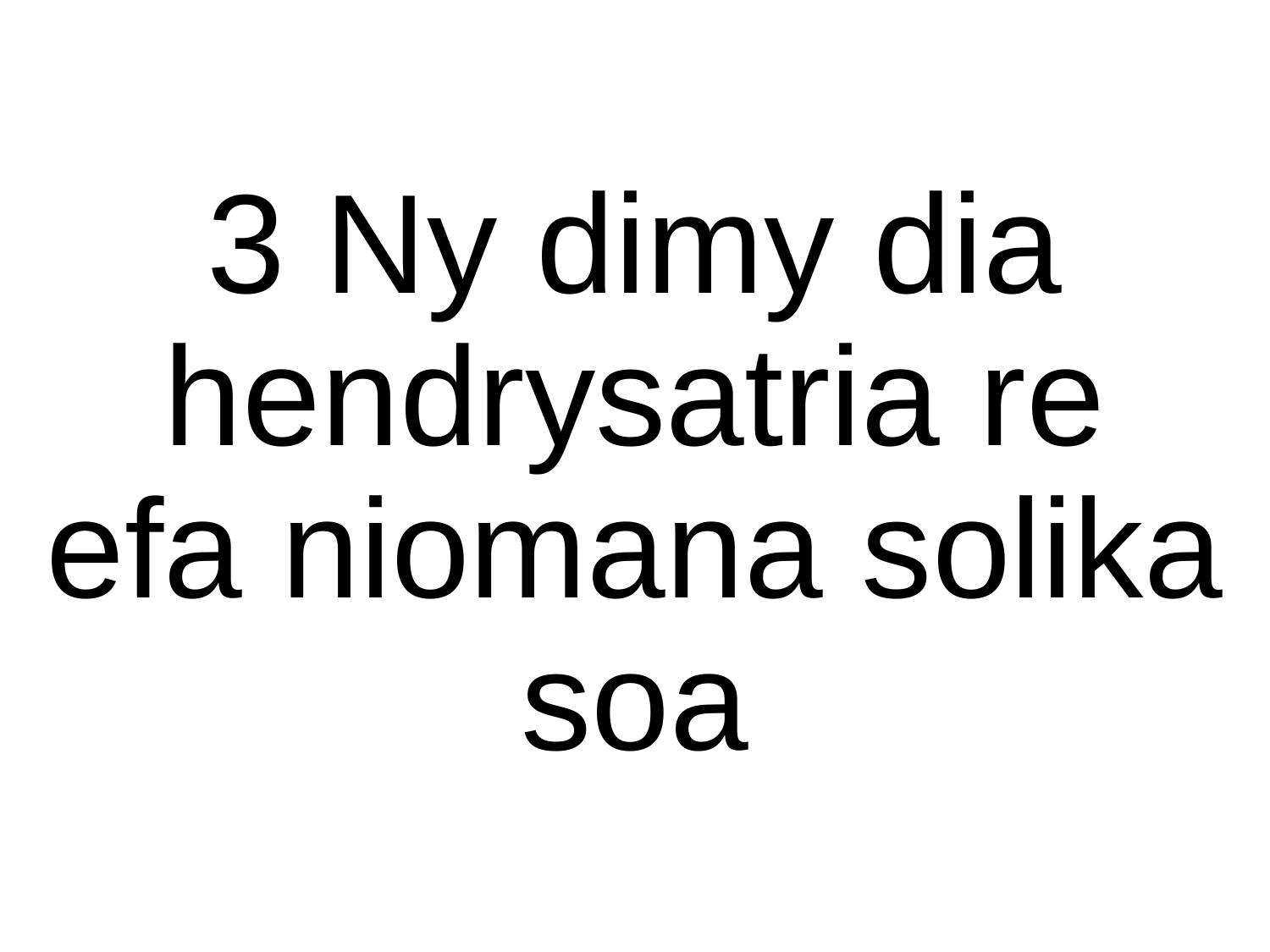

3 Ny dimy dia hendrysatria re
efa niomana solika soa